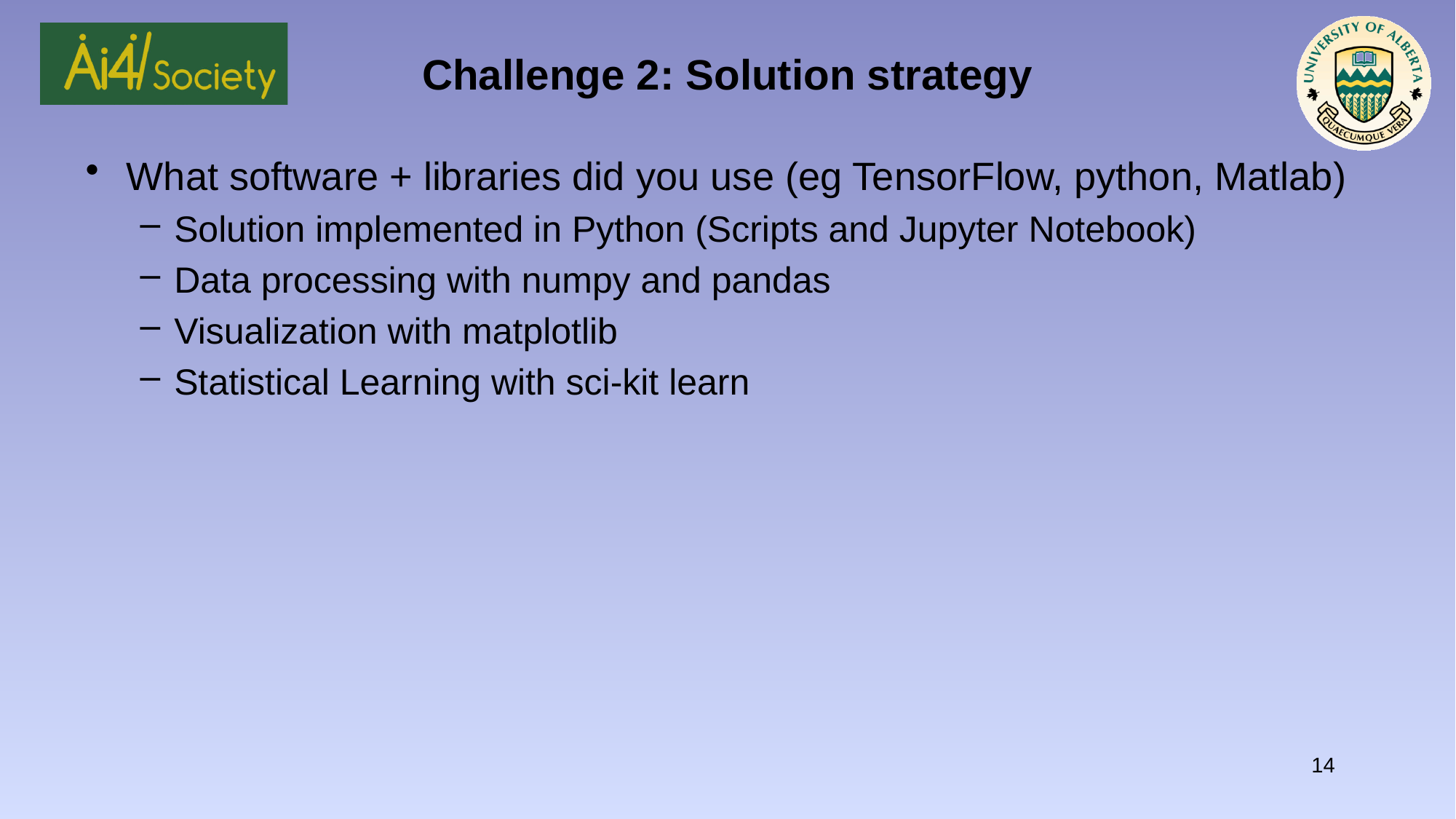

# Challenge 2: Solution strategy
What software + libraries did you use (eg TensorFlow, python, Matlab)
Solution implemented in Python (Scripts and Jupyter Notebook)
Data processing with numpy and pandas
Visualization with matplotlib
Statistical Learning with sci-kit learn
14